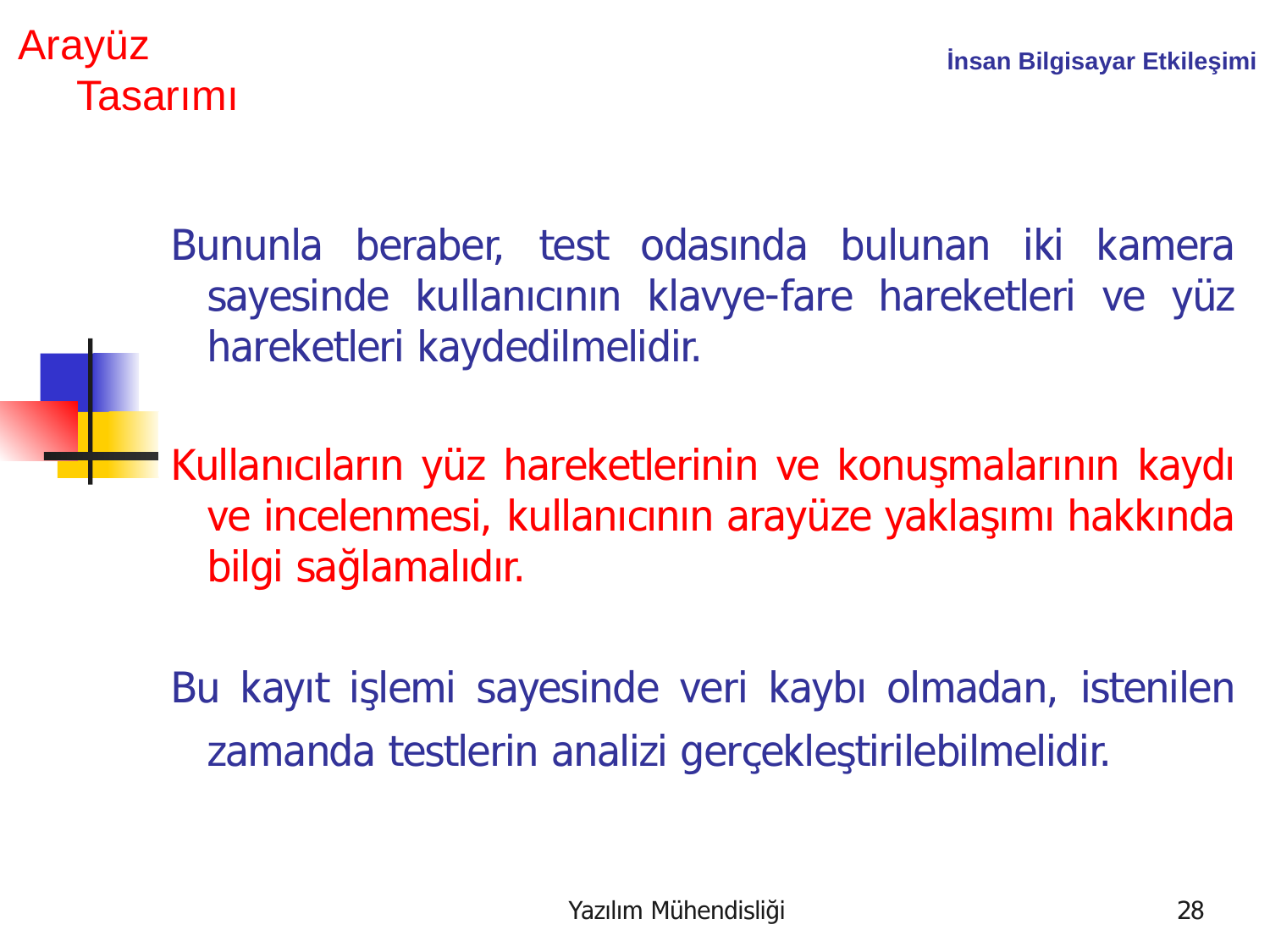

Arayüz
     Tasarımı
İnsan Bilgisayar Etkileşimi

Bununla beraber, test odasında bulunan iki kamera sayesinde kullanıcının klavye-fare hareketleri ve yüz hareketleri kaydedilmelidir.

Kullanıcıların yüz hareketlerinin ve konuşmalarının kaydı ve incelenmesi, kullanıcının arayüze yaklaşımı hakkında bilgi sağlamalıdır.

Bu kayıt işlemi sayesinde veri kaybı olmadan, istenilen zamanda testlerin analizi gerçekleştirilebilmelidir.

Yazılım Mühendisliği
28